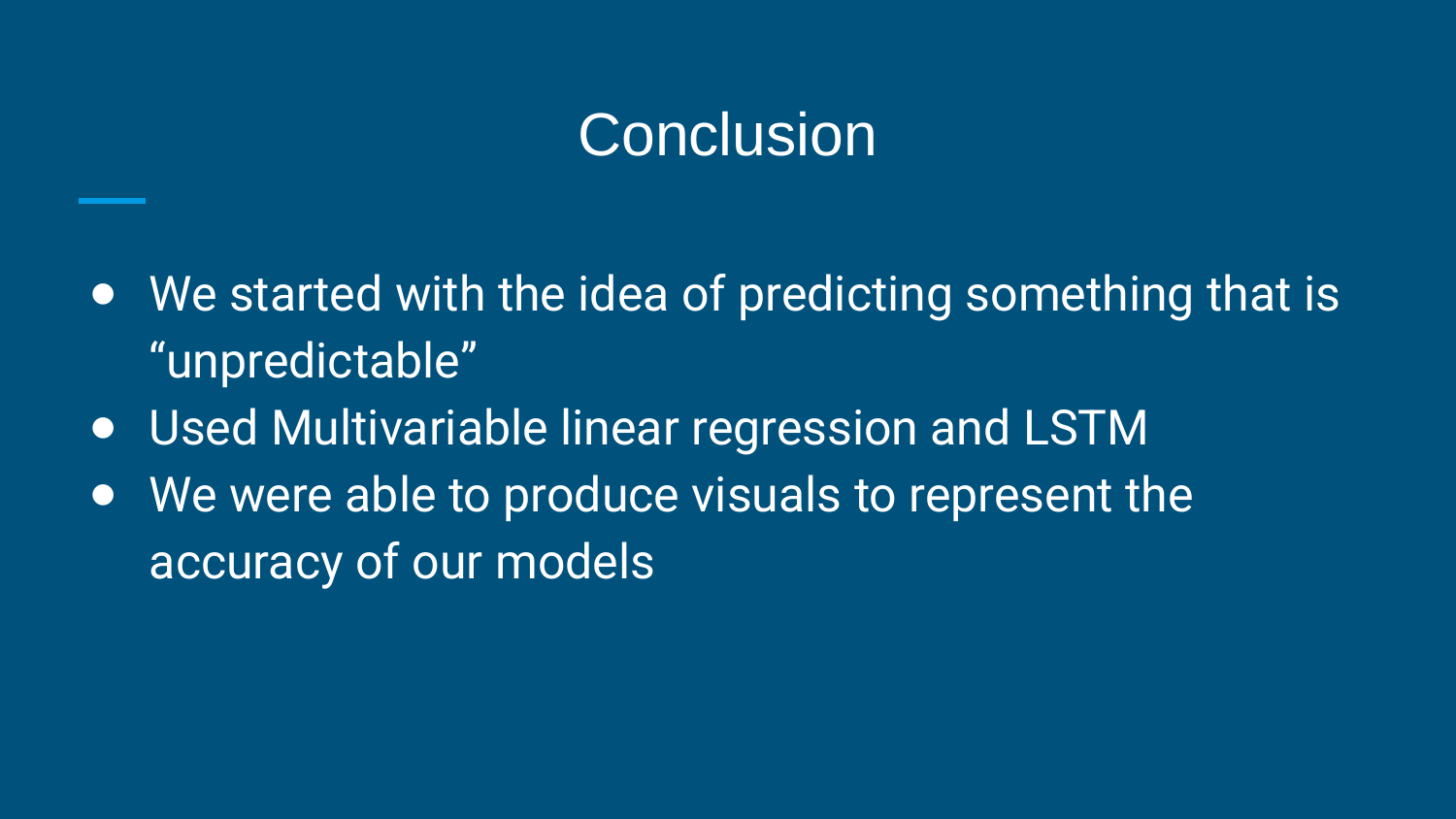

# Conclusion
We started with the idea of predicting something that is “unpredictable”
Used Multivariable linear regression and LSTM
We were able to produce visuals to represent the accuracy of our models